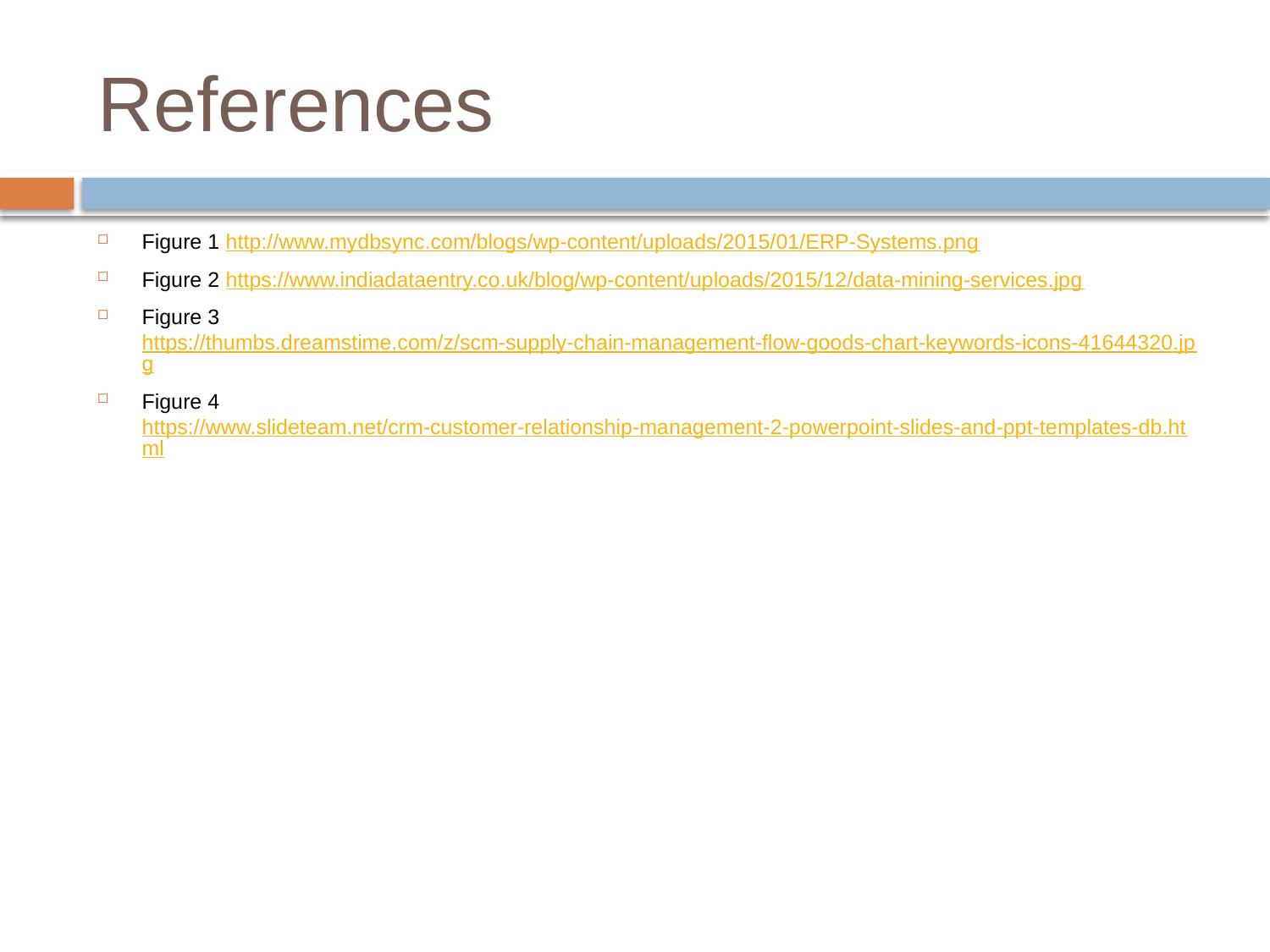

# References
Figure 1 http://www.mydbsync.com/blogs/wp-content/uploads/2015/01/ERP-Systems.png
Figure 2 https://www.indiadataentry.co.uk/blog/wp-content/uploads/2015/12/data-mining-services.jpg
Figure 3 https://thumbs.dreamstime.com/z/scm-supply-chain-management-flow-goods-chart-keywords-icons-41644320.jpg
Figure 4 https://www.slideteam.net/crm-customer-relationship-management-2-powerpoint-slides-and-ppt-templates-db.html